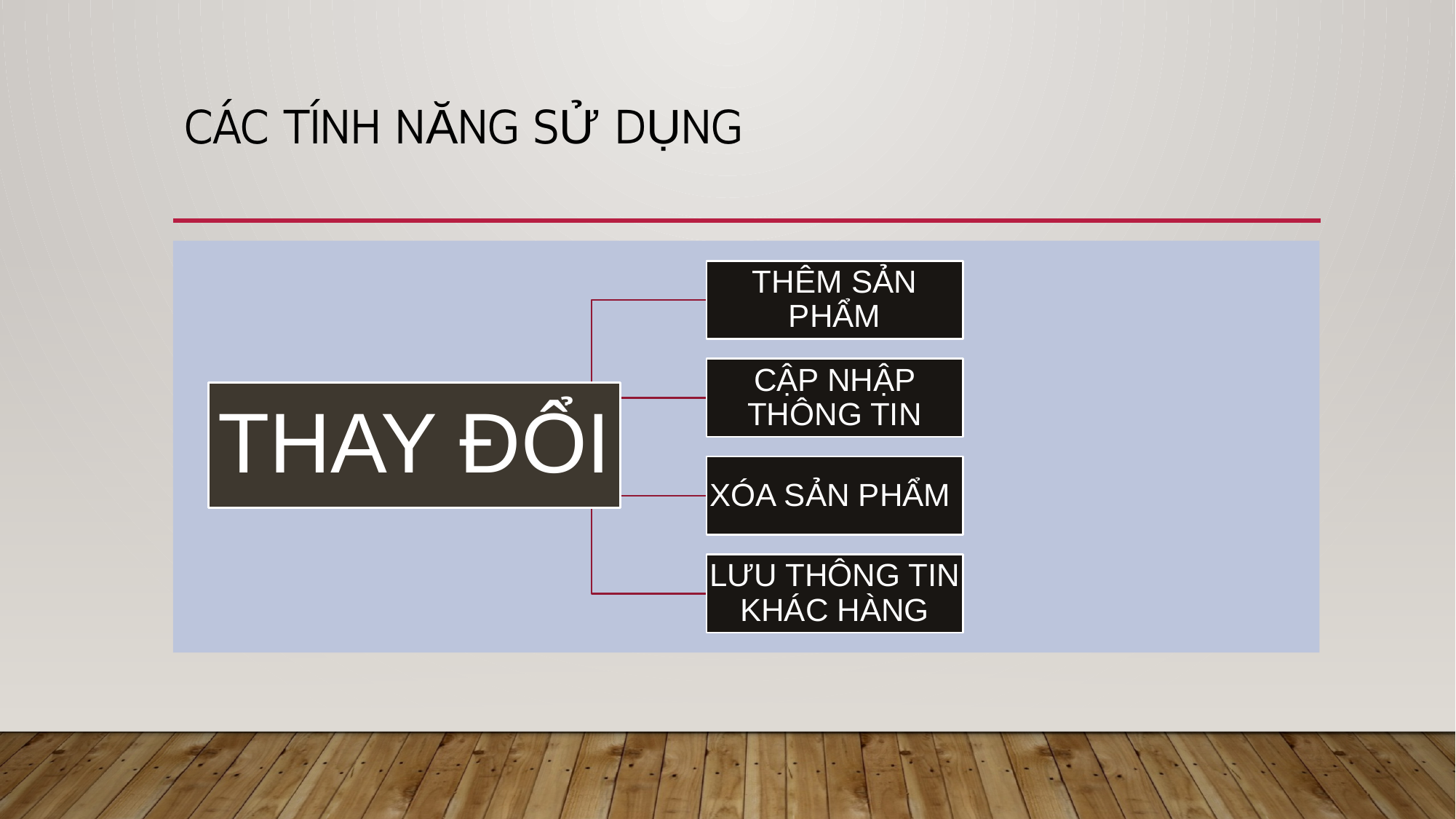

# CÁC TÍNH NĂNG SỬ DỤNG

THAY ĐỔI
THÊM SẢN PHẨM
CẬP NHẬP THÔNG TIN
XÓA SẢN PHẨM
LƯU THÔNG TIN KHÁC HÀNG